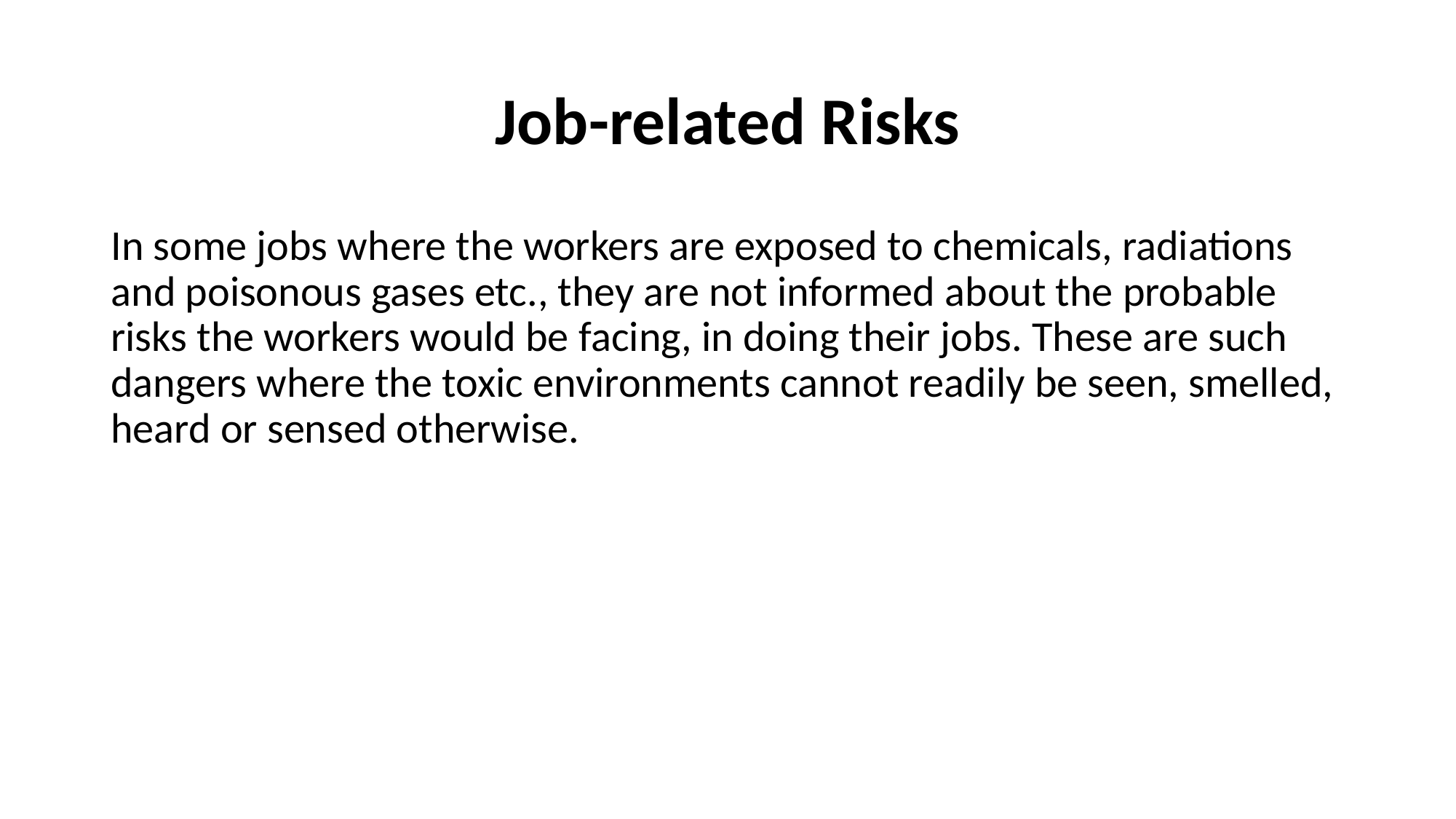

# Job-related Risks
In some jobs where the workers are exposed to chemicals, radiations and poisonous gases etc., they are not informed about the probable risks the workers would be facing, in doing their jobs. These are such dangers where the toxic environments cannot readily be seen, smelled, heard or sensed otherwise.